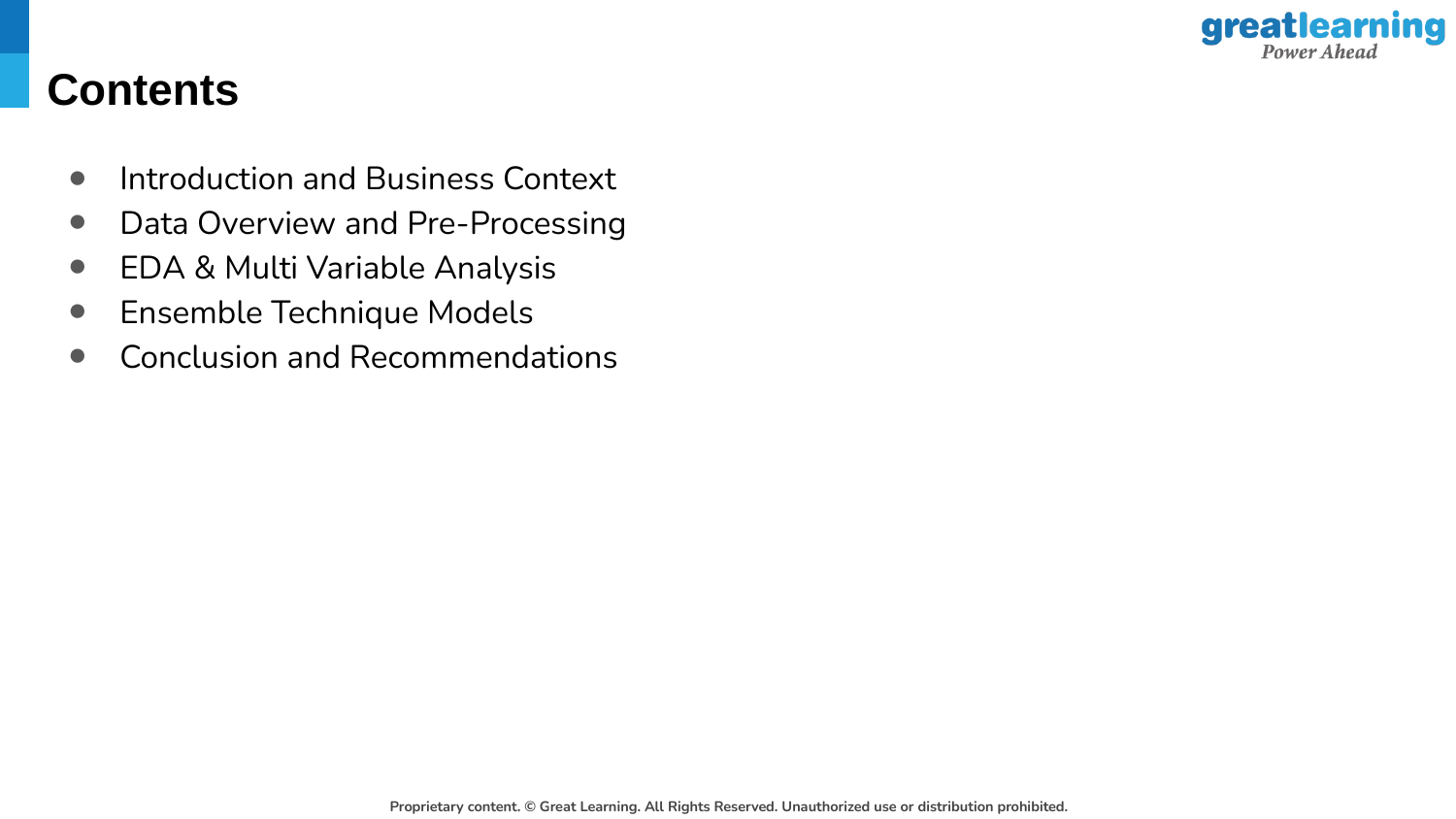

# Contents
Introduction and Business Context
Data Overview and Pre-Processing
EDA & Multi Variable Analysis
Ensemble Technique Models
Conclusion and Recommendations